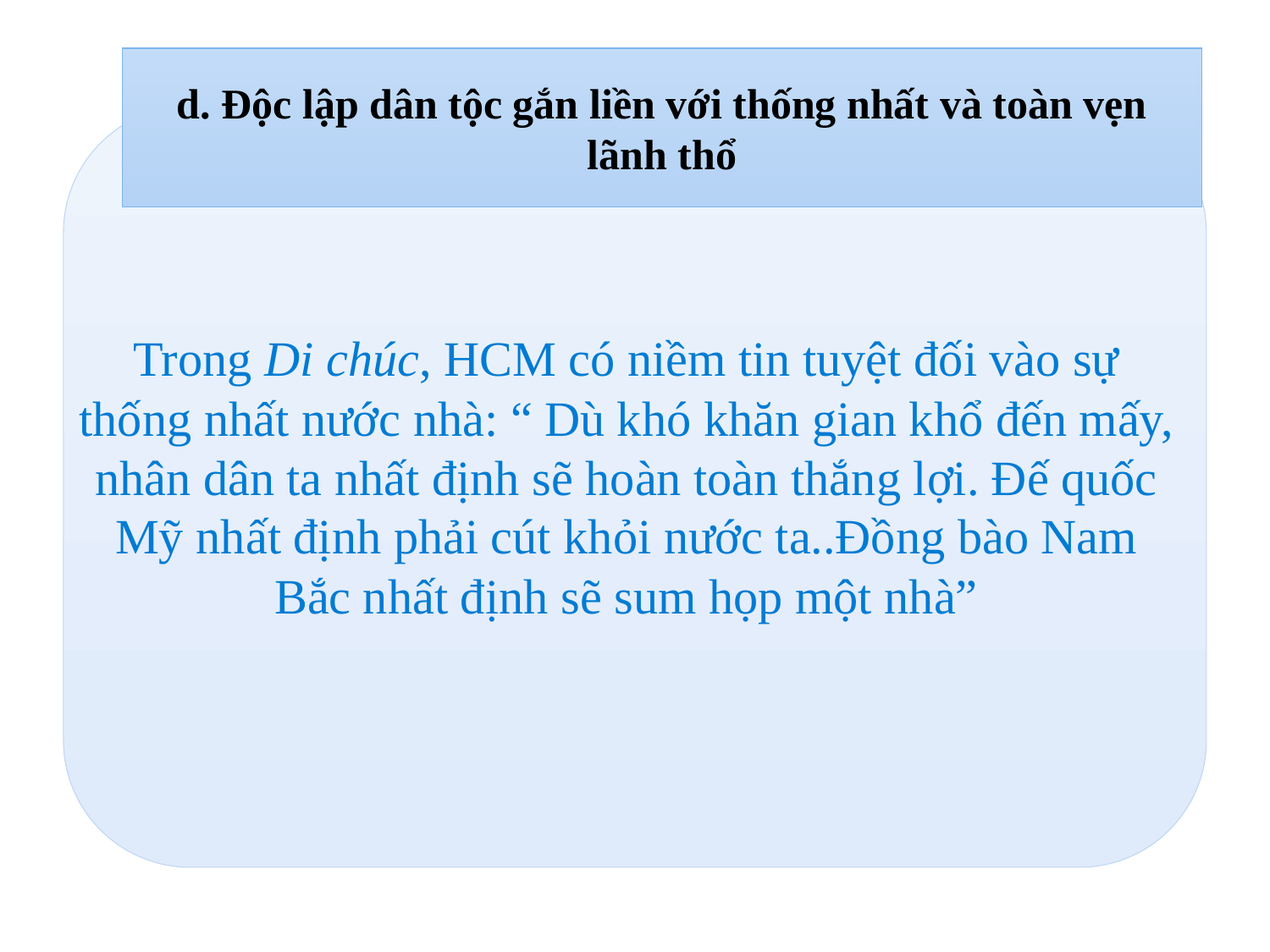

d. Độc lập dân tộc gắn liền với thống nhất và toàn vẹn lãnh thổ

Trong Di chúc, HCM có niềm tin tuyệt đối vào sự thống nhất nước nhà: “ Dù khó khăn gian khổ đến mấy, nhân dân ta nhất định sẽ hoàn toàn thắng lợi. Đế quốc Mỹ nhất định phải cút khỏi nước ta..Đồng bào Nam Bắc nhất định sẽ sum họp một nhà”
14